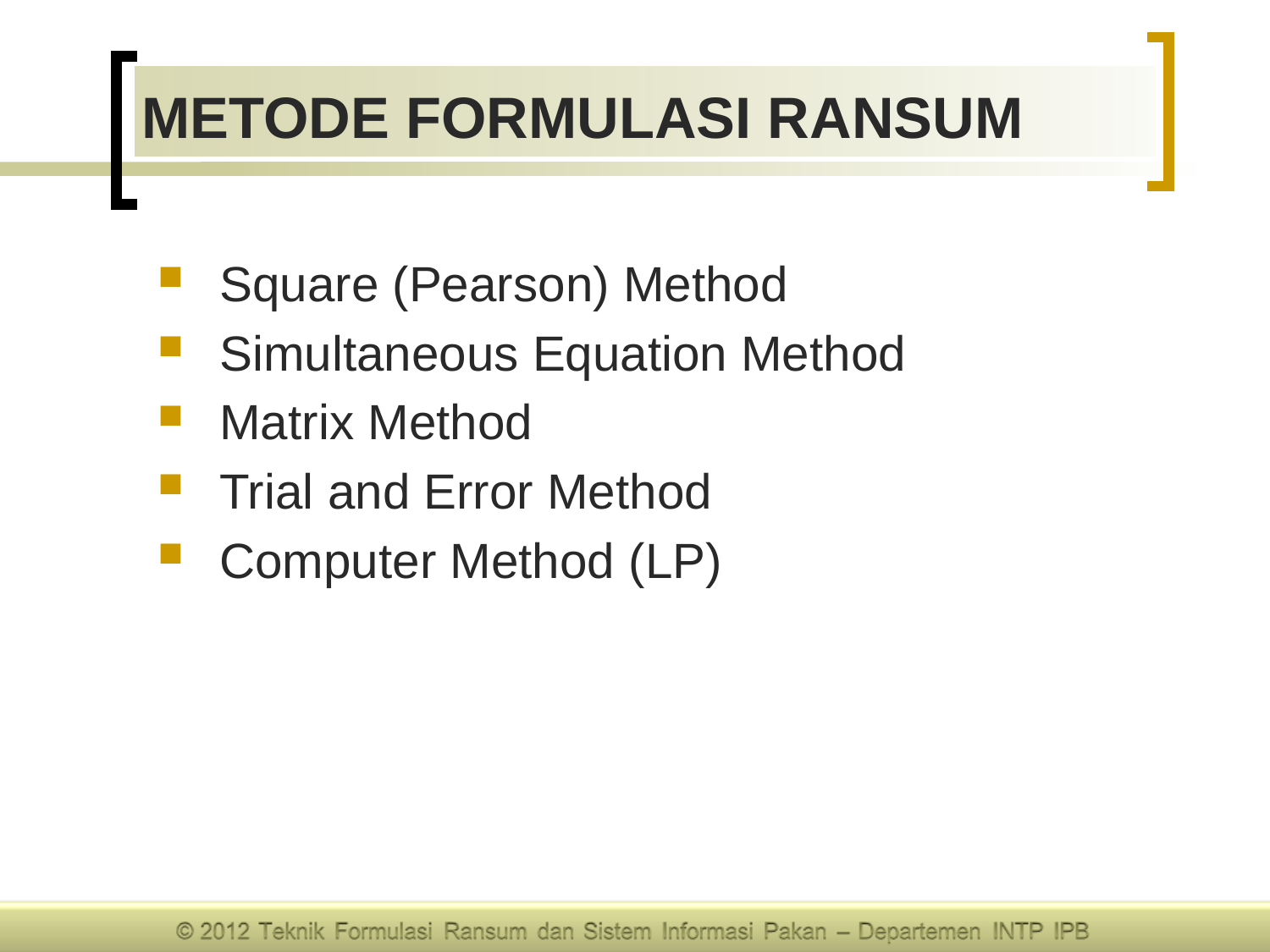

# METODE FORMULASI RANSUM

Square (Pearson) Method
Simultaneous Equation Method
Matrix Method
Trial and Error Method
Computer Method (LP)